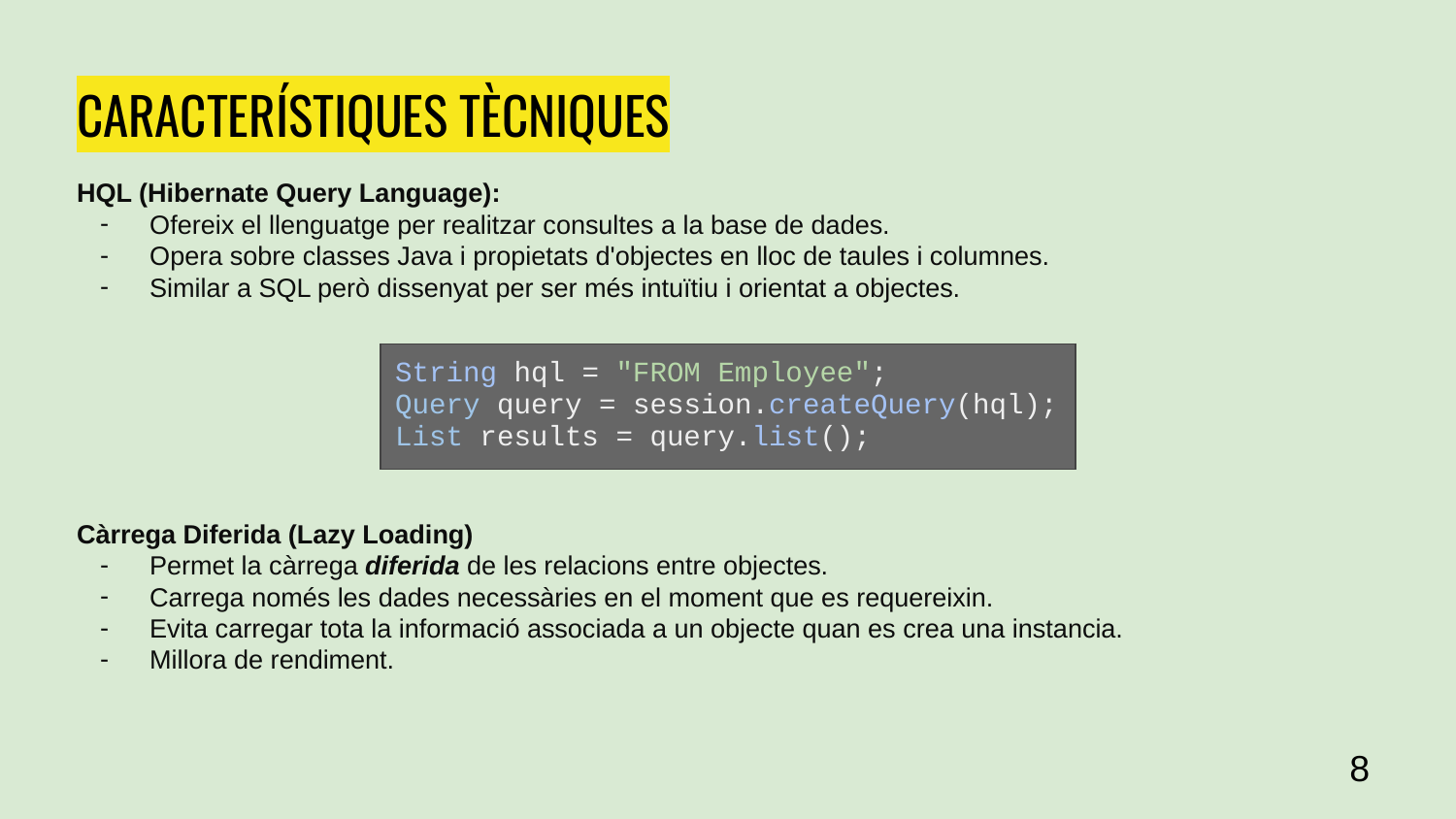

# CARACTERÍSTIQUES TÈCNIQUES
HQL (Hibernate Query Language):
Ofereix el llenguatge per realitzar consultes a la base de dades.
Opera sobre classes Java i propietats d'objectes en lloc de taules i columnes.
Similar a SQL però dissenyat per ser més intuïtiu i orientat a objectes.

Càrrega Diferida (Lazy Loading)
Permet la càrrega diferida de les relacions entre objectes.
Carrega només les dades necessàries en el moment que es requereixin.
Evita carregar tota la informació associada a un objecte quan es crea una instancia.
Millora de rendiment.
| String hql = "FROM Employee"; Query query = session.createQuery(hql); List results = query.list(); |
| --- |
8